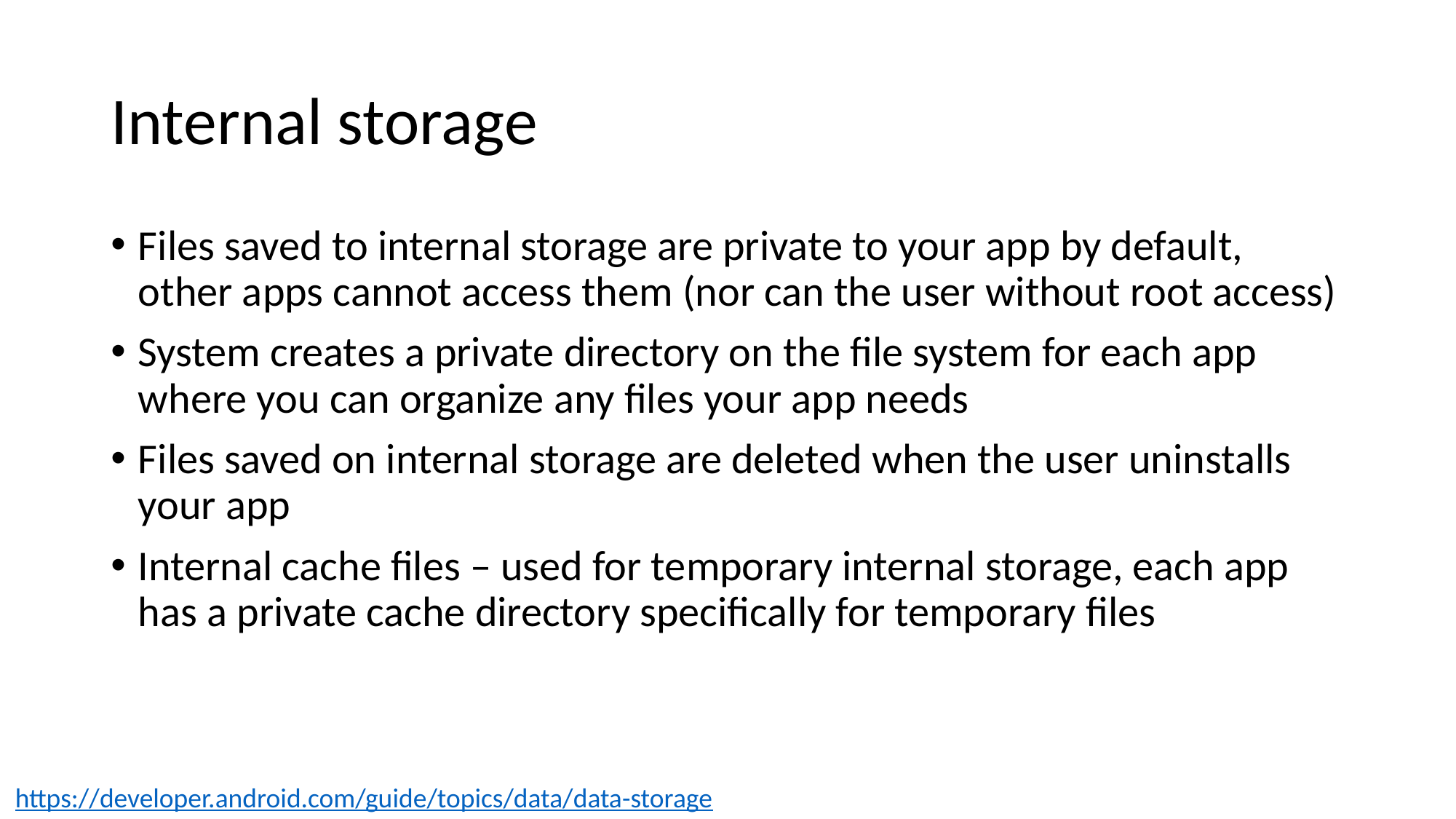

# Internal storage
Files saved to internal storage are private to your app by default, other apps cannot access them (nor can the user without root access)
System creates a private directory on the file system for each app where you can organize any files your app needs
Files saved on internal storage are deleted when the user uninstalls your app
Internal cache files – used for temporary internal storage, each app has a private cache directory specifically for temporary files
https://developer.android.com/guide/topics/data/data-storage